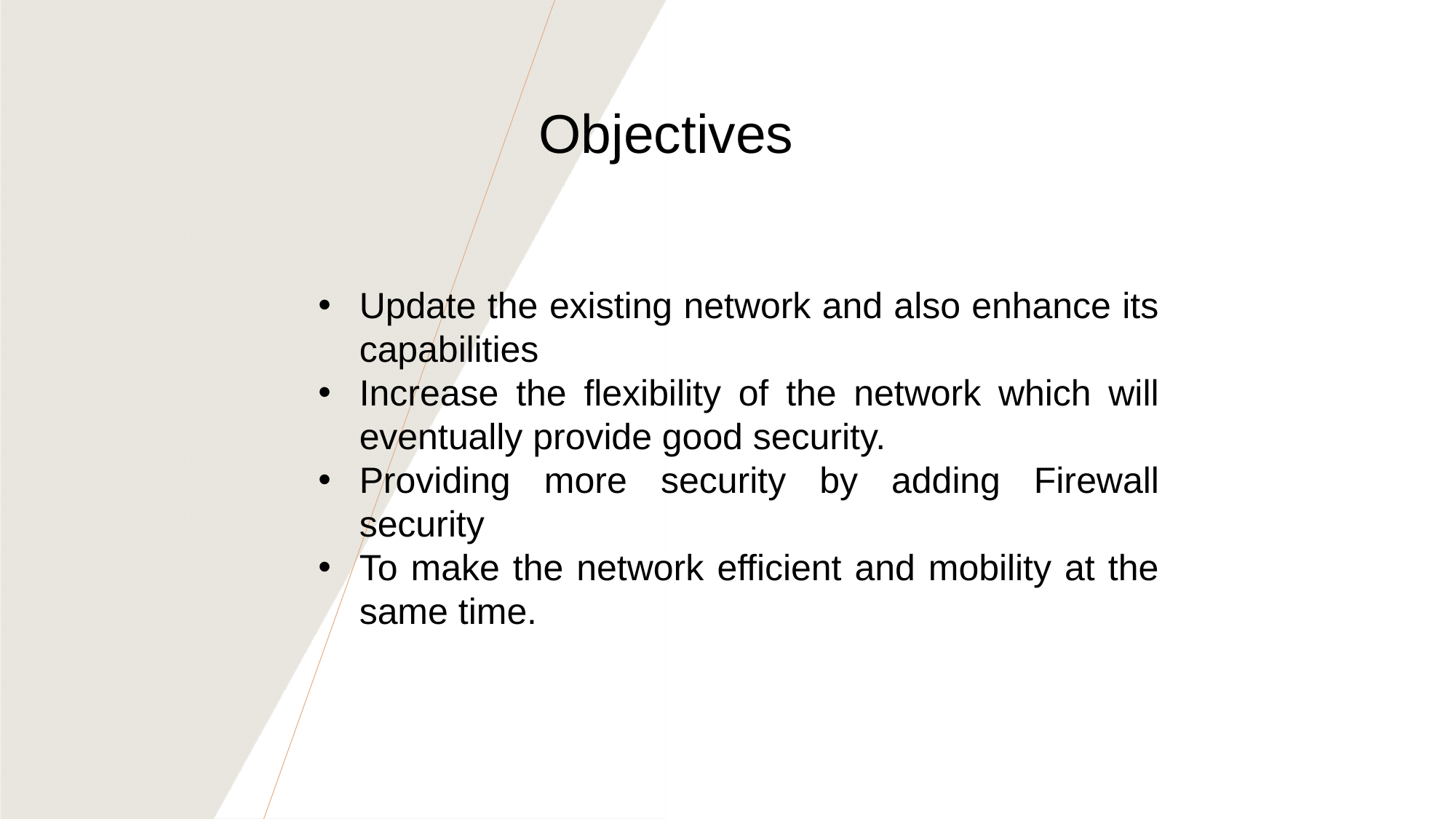

Objectives
Update the existing network and also enhance its capabilities
Increase the flexibility of the network which will eventually provide good security.
Providing more security by adding Firewall security
To make the network efficient and mobility at the same time.